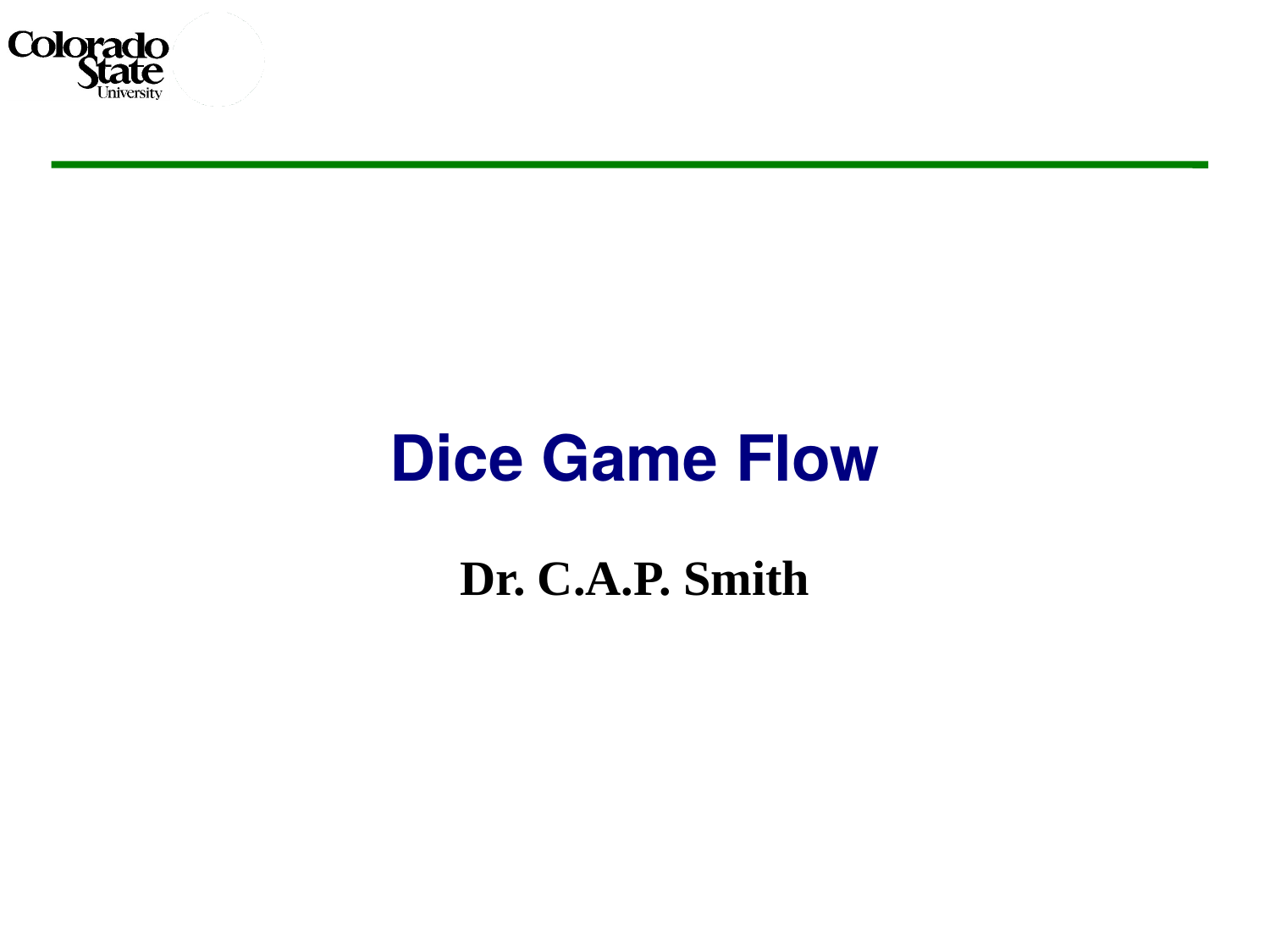

# Dice Game Flow
Dr. C.A.P. Smith